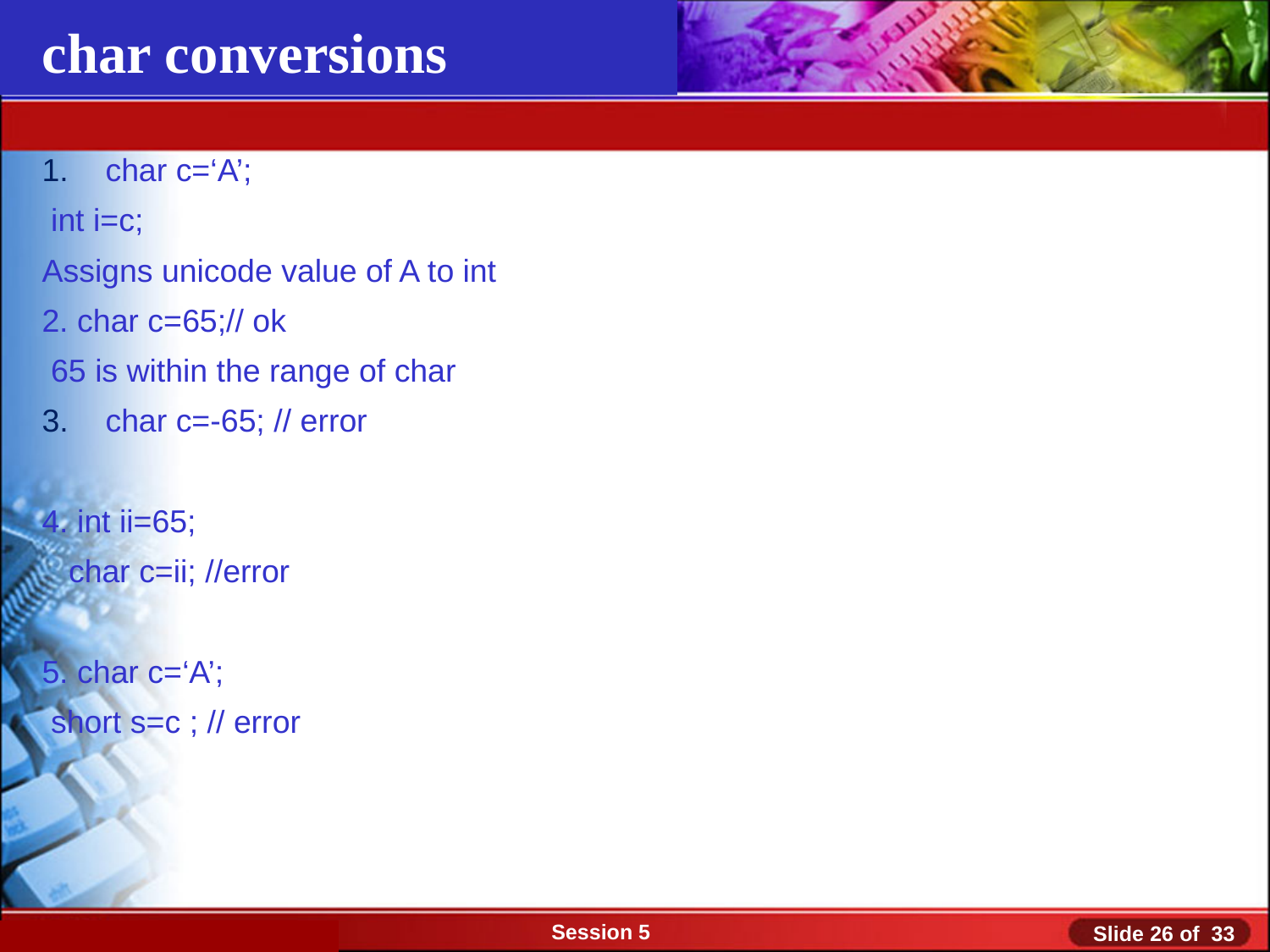

char conversions
char c=‘A’;
 int i=c;
Assigns unicode value of A to int
2. char c=65;// ok
 65 is within the range of char
char c=-65; // error

4. int ii=65;
   char c=ii; //error

5. char c=‘A’;
 short s=c ; // error